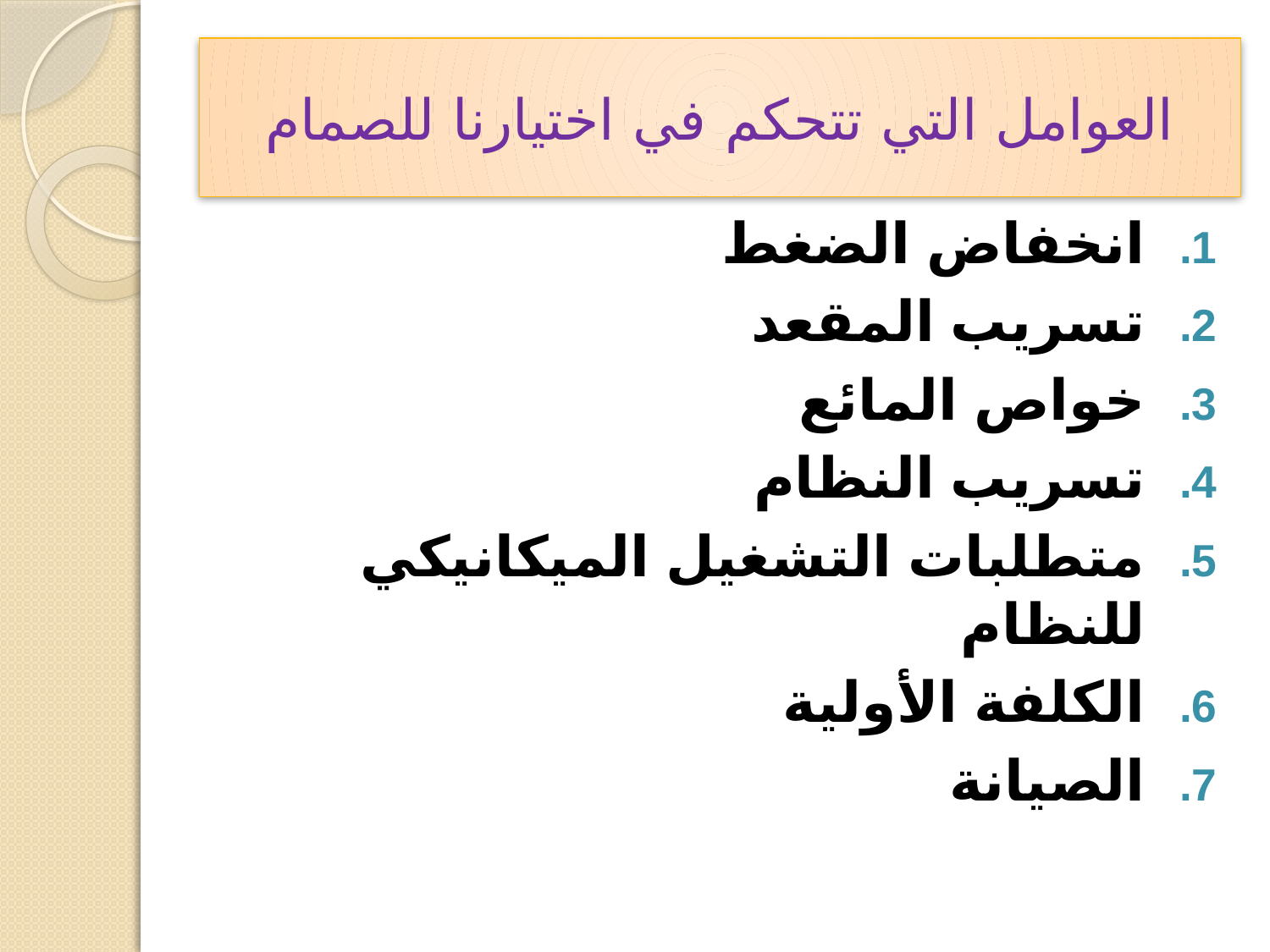

# العوامل التي تتحكم في اختيارنا للصمام
انخفاض الضغط
تسريب المقعد
خواص المائع
تسريب النظام
متطلبات التشغيل الميكانيكي للنظام
الكلفة الأولية
الصيانة